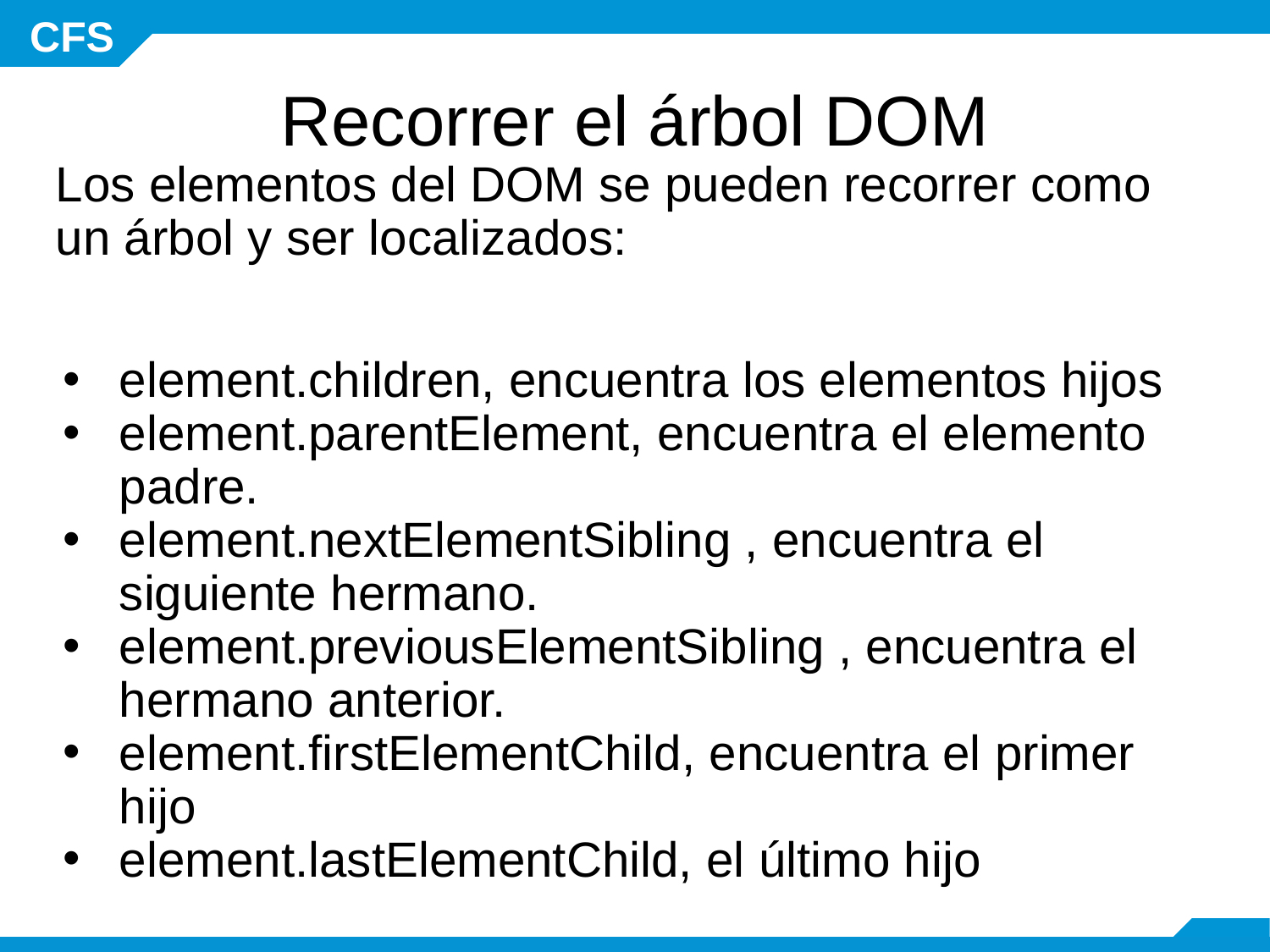

Recorrer el árbol DOM
Los elementos del DOM se pueden recorrer como un árbol y ser localizados:

element.children, encuentra los elementos hijos
element.parentElement, encuentra el elemento padre.
element.nextElementSibling , encuentra el siguiente hermano.
element.previousElementSibling , encuentra el hermano anterior.
element.firstElementChild, encuentra el primer hijo
element.lastElementChild, el último hijo